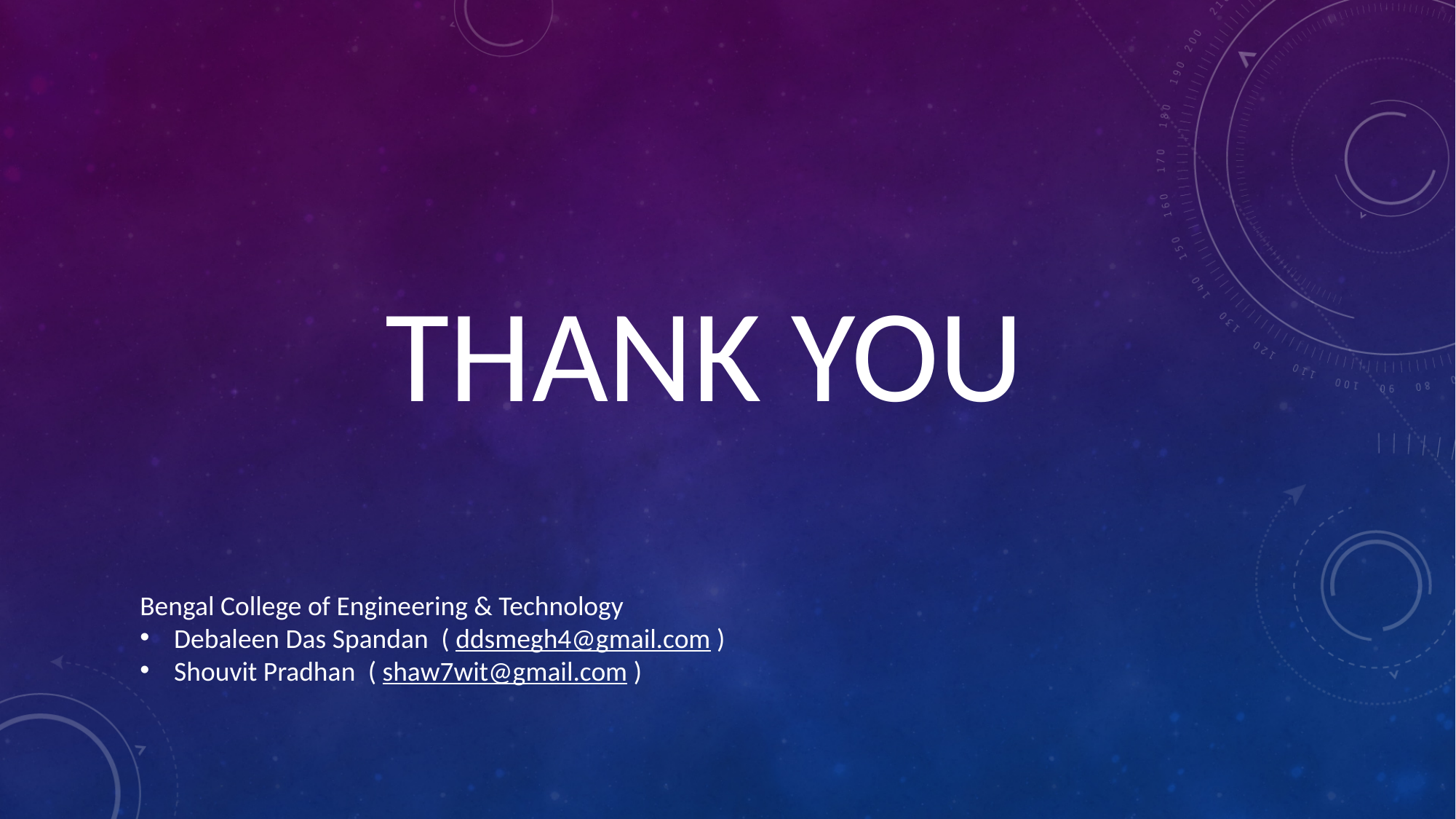

# THANK YOU
Bengal College of Engineering & Technology
Debaleen Das Spandan  ( ddsmegh4@gmail.com )
Shouvit Pradhan  ( shaw7wit@gmail.com )